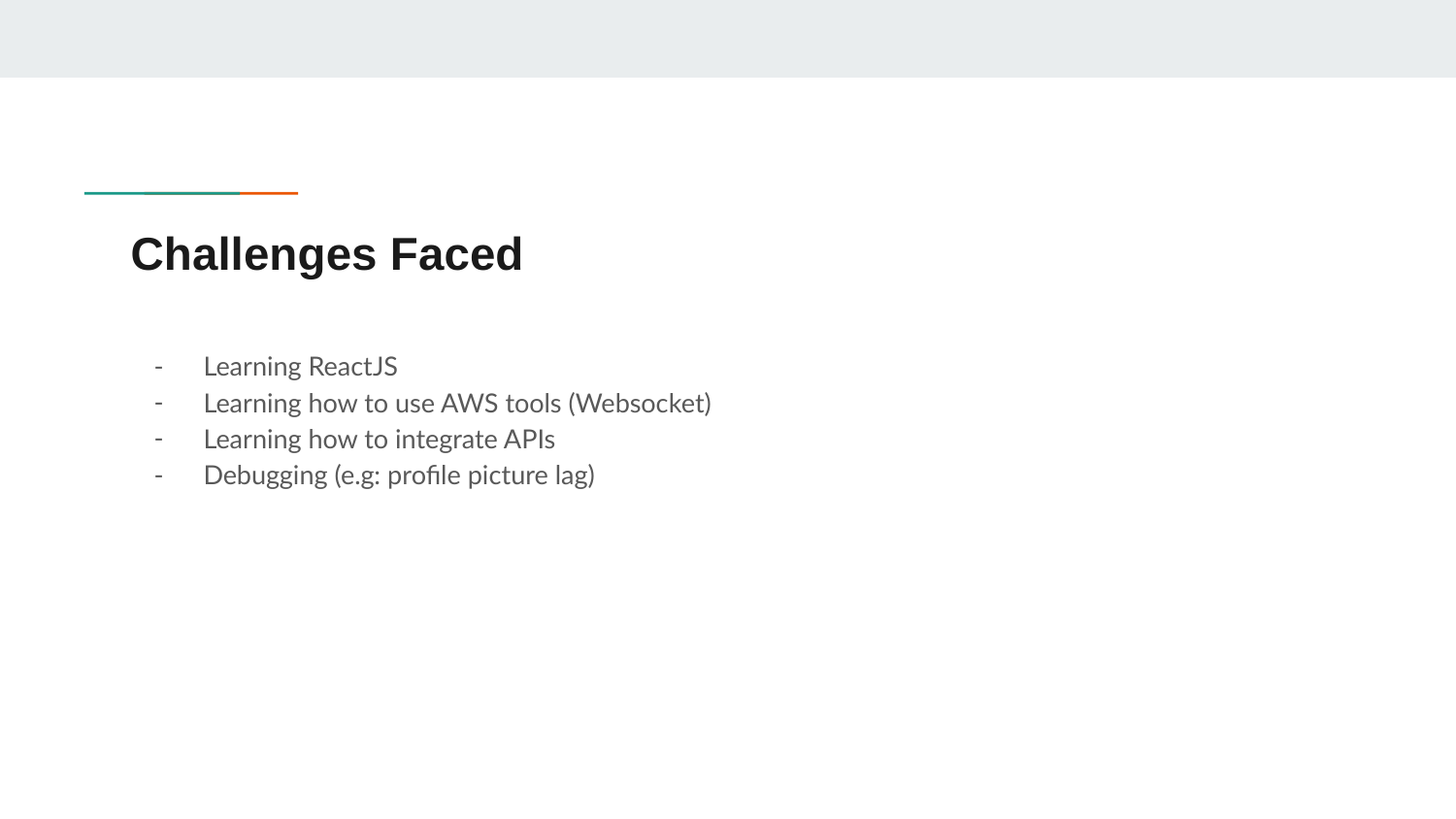

# Challenges Faced
Learning ReactJS
Learning how to use AWS tools (Websocket)
Learning how to integrate APIs
Debugging (e.g: profile picture lag)